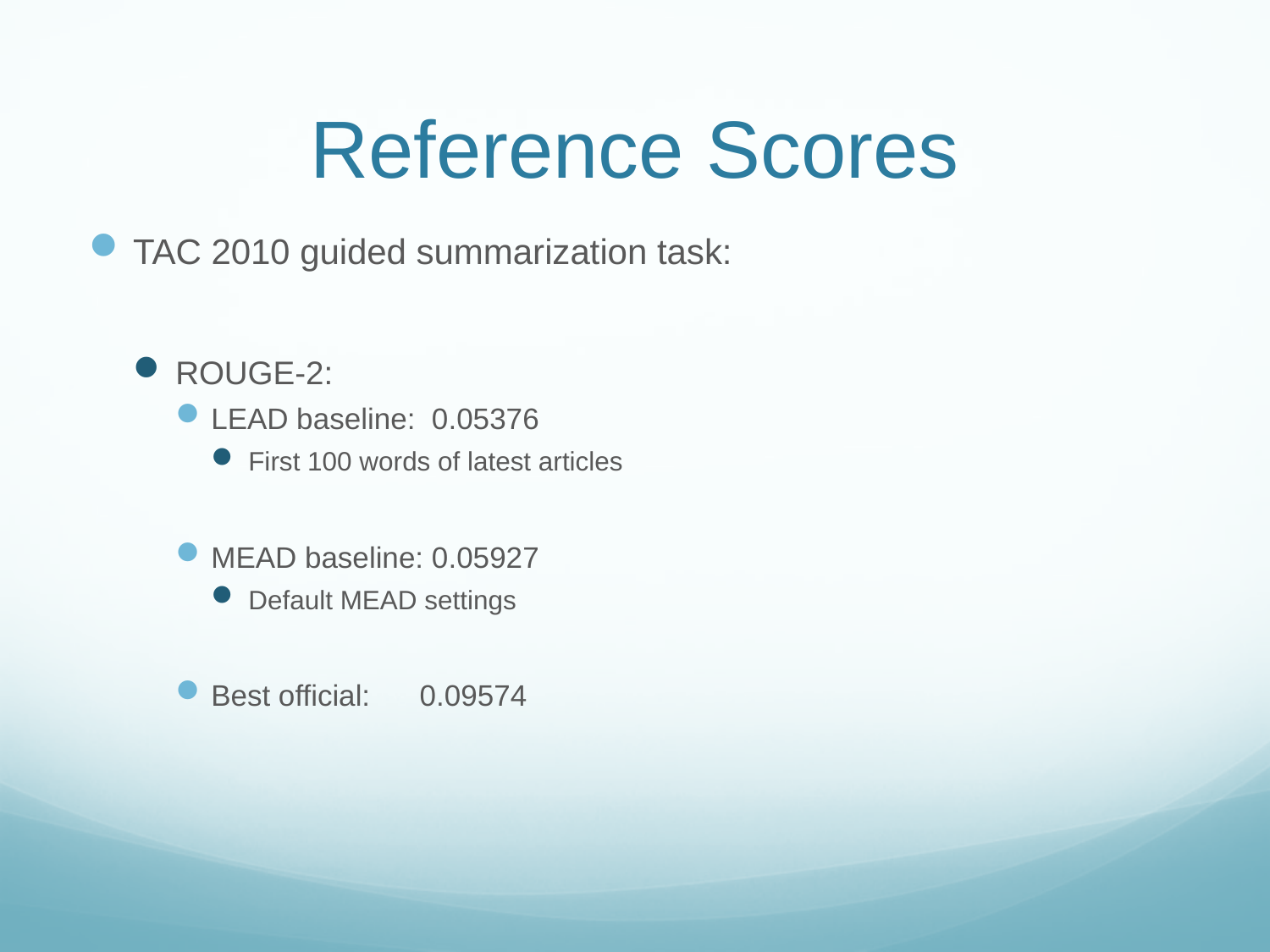

# Reference Scores
TAC 2010 guided summarization task:

ROUGE-2:
LEAD baseline:  0.05376
First 100 words of latest articles

MEAD baseline: 0.05927
Default MEAD settings

Best official:      0.09574